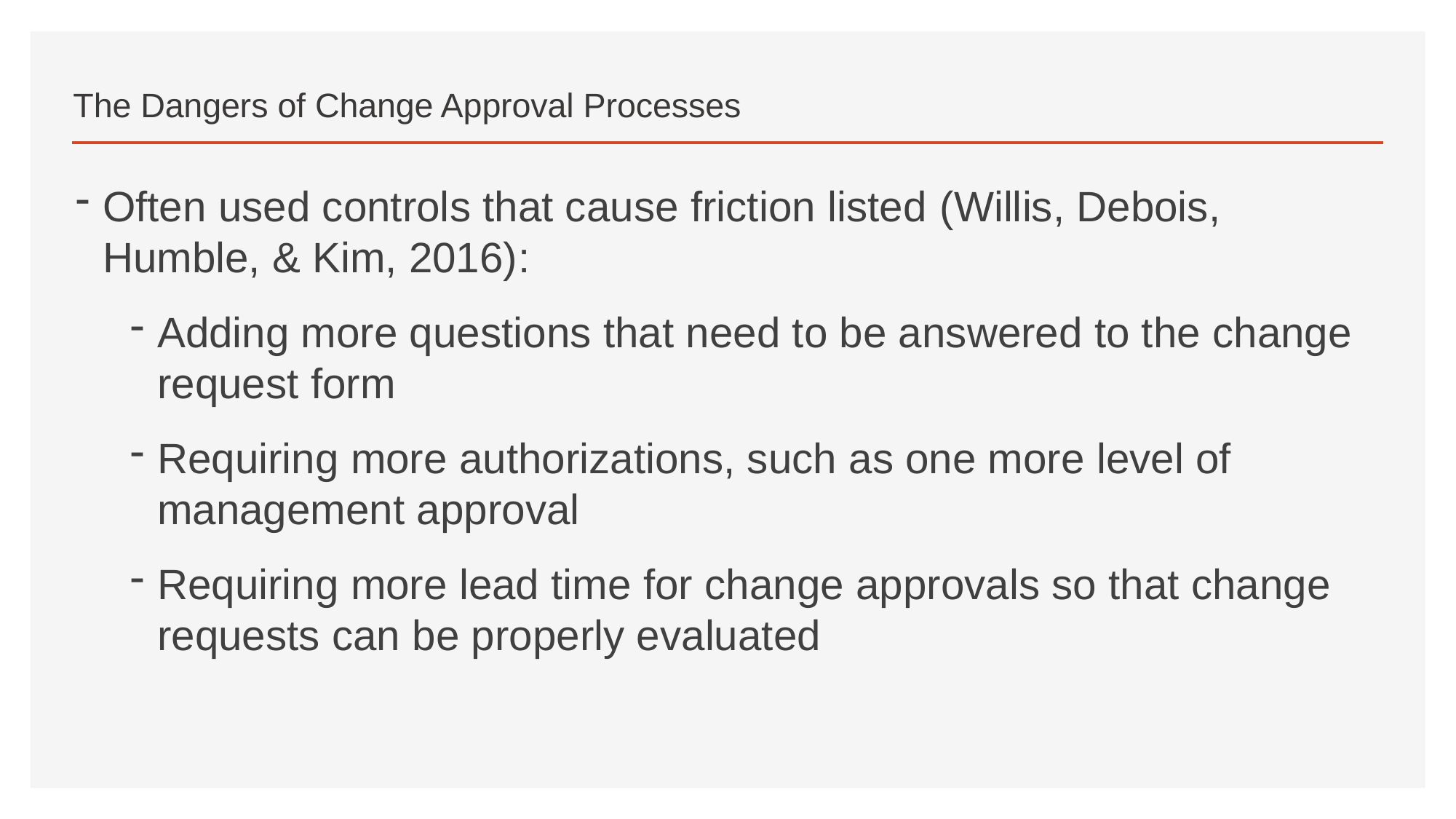

# The Dangers of Change Approval Processes
Often used controls that cause friction listed (Willis, Debois, Humble, & Kim, 2016):
Adding more questions that need to be answered to the change request form
Requiring more authorizations, such as one more level of management approval
Requiring more lead time for change approvals so that change requests can be properly evaluated